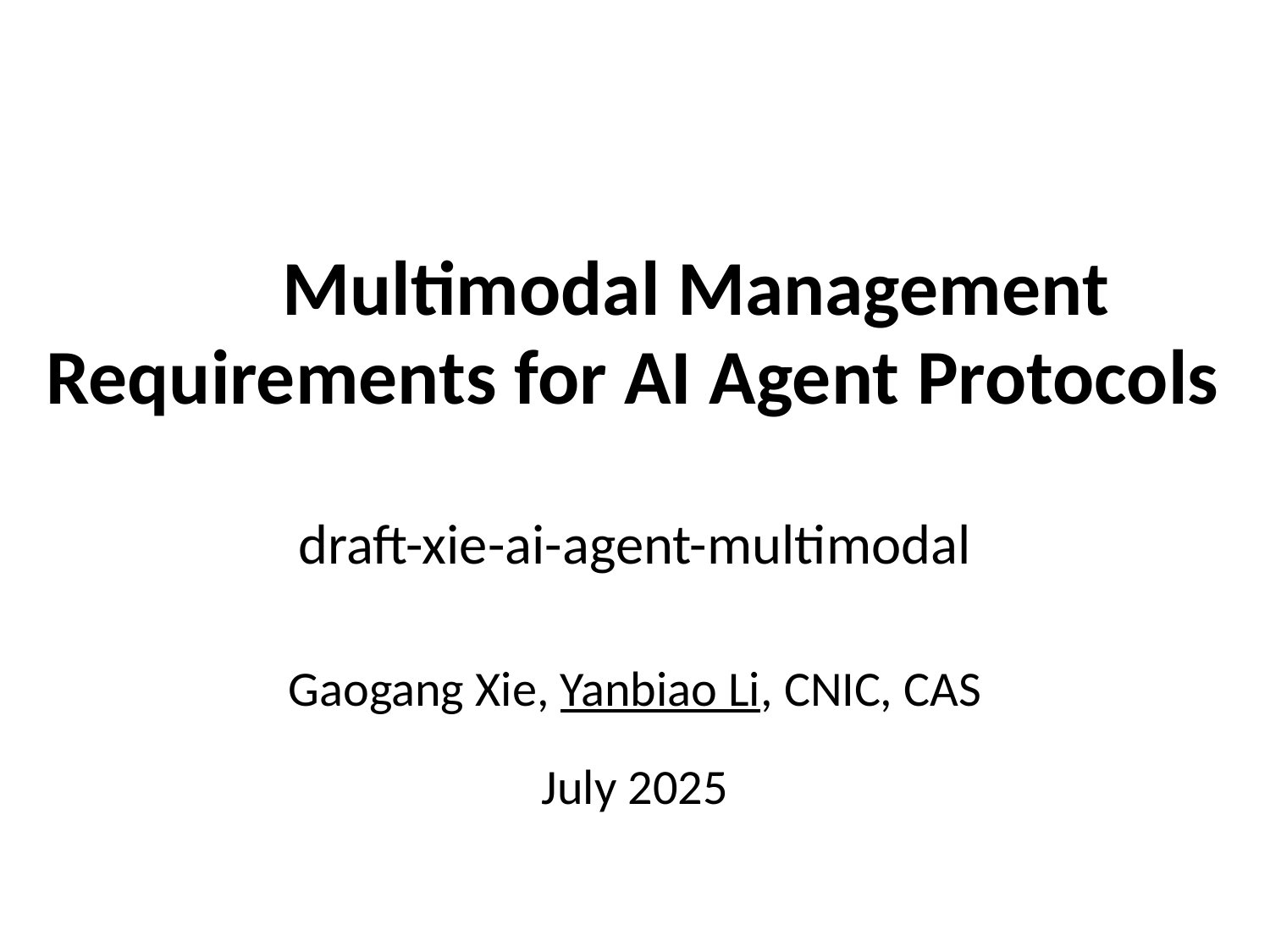

# Multimodal Management Requirements for AI Agent Protocols

draft-xie-ai-agent-multimodal

Gaogang Xie, Yanbiao Li, CNIC, CAS
July 2025